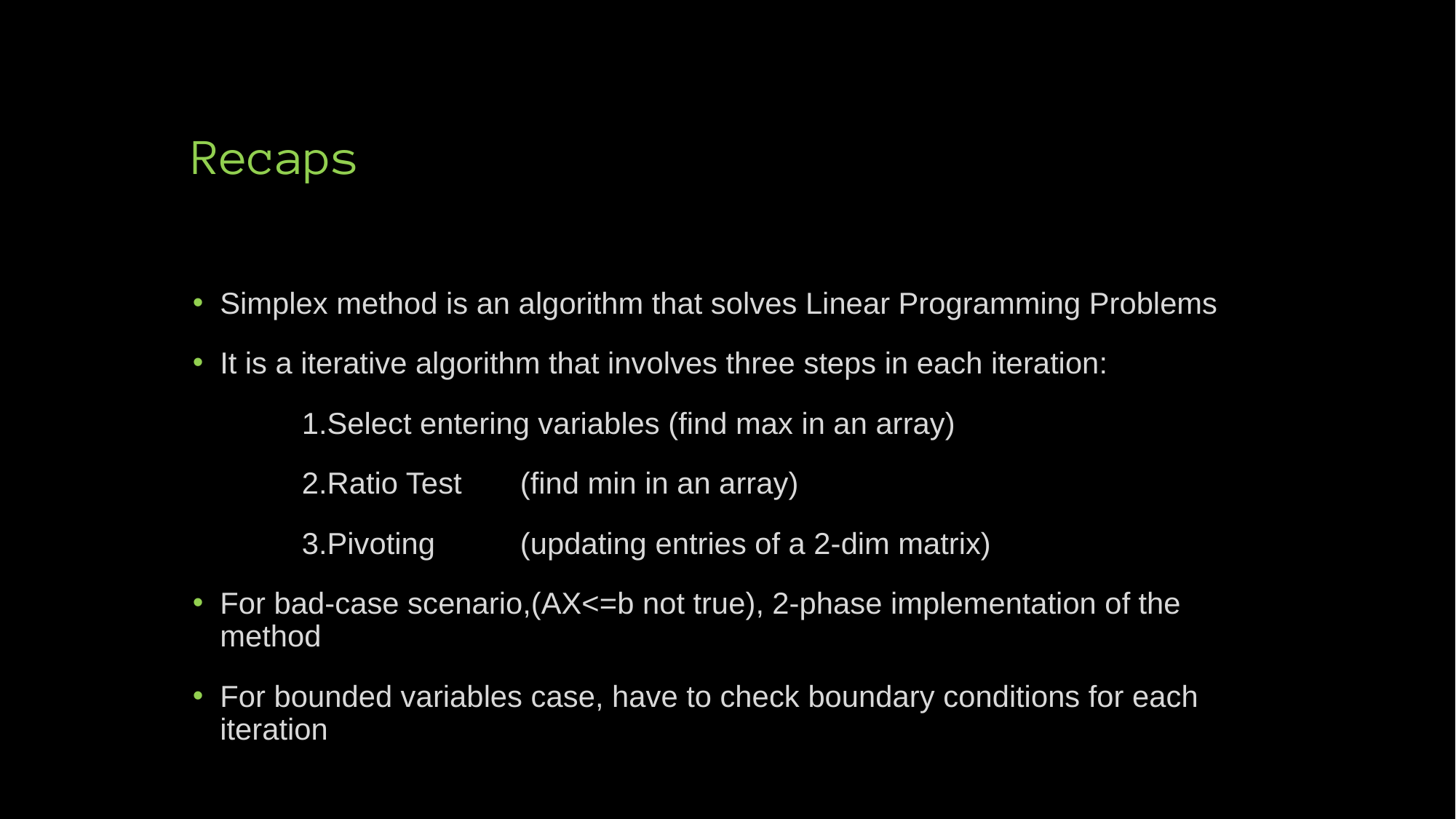

# Recaps

Simplex method is an algorithm that solves Linear Programming Problems
It is a iterative algorithm that involves three steps in each iteration:
	1.Select entering variables (find max in an array)
	2.Ratio Test	(find min in an array)
	3.Pivoting  	(updating entries of a 2-dim matrix)
For bad-case scenario,(AX<=b not true), 2-phase implementation of the method
For bounded variables case, have to check boundary conditions for each iteration